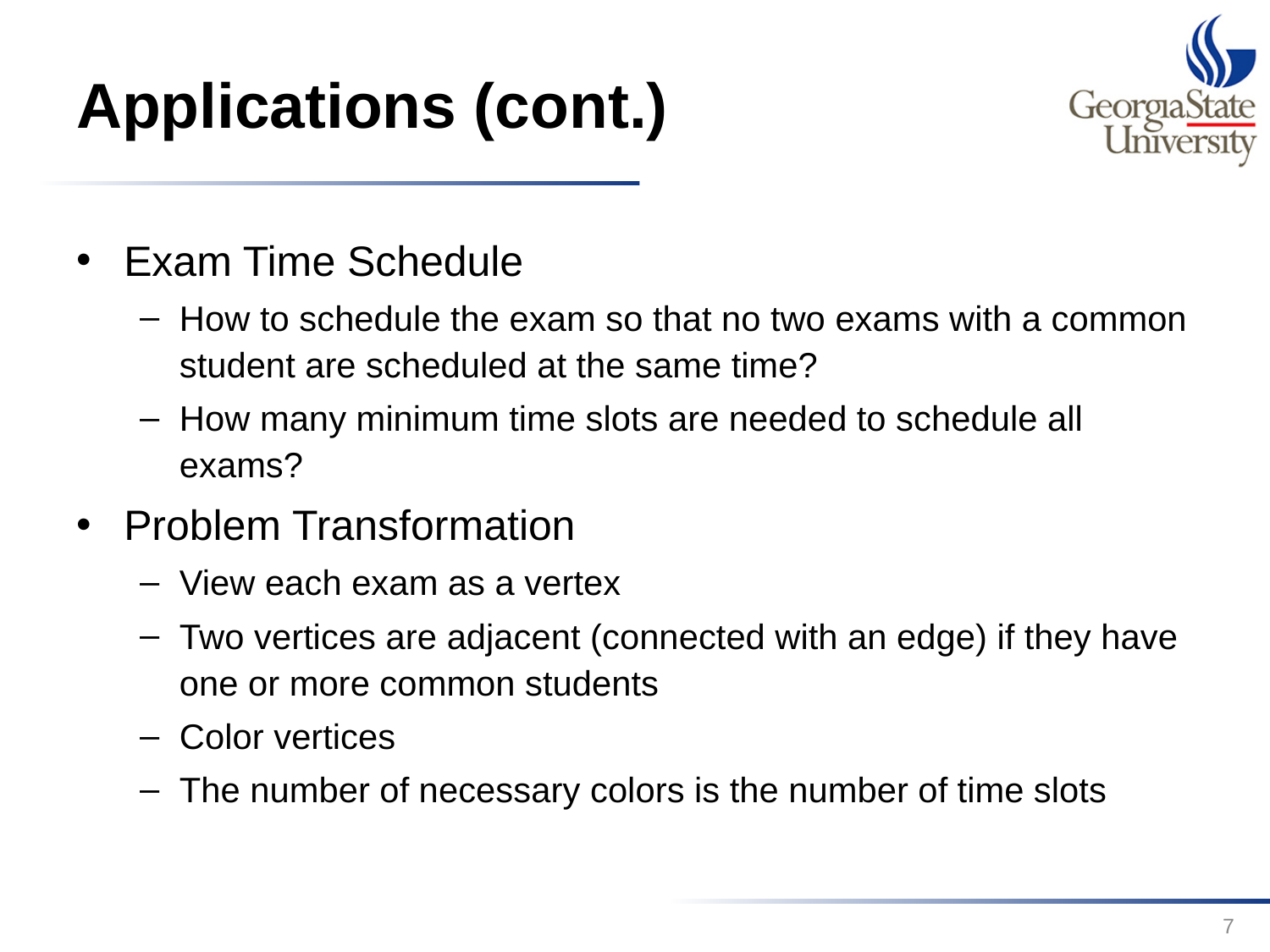

# Applications (cont.)
Exam Time Schedule
How to schedule the exam so that no two exams with a common student are scheduled at the same time?
How many minimum time slots are needed to schedule all exams?
Problem Transformation
View each exam as a vertex
Two vertices are adjacent (connected with an edge) if they have one or more common students
Color vertices
The number of necessary colors is the number of time slots
7